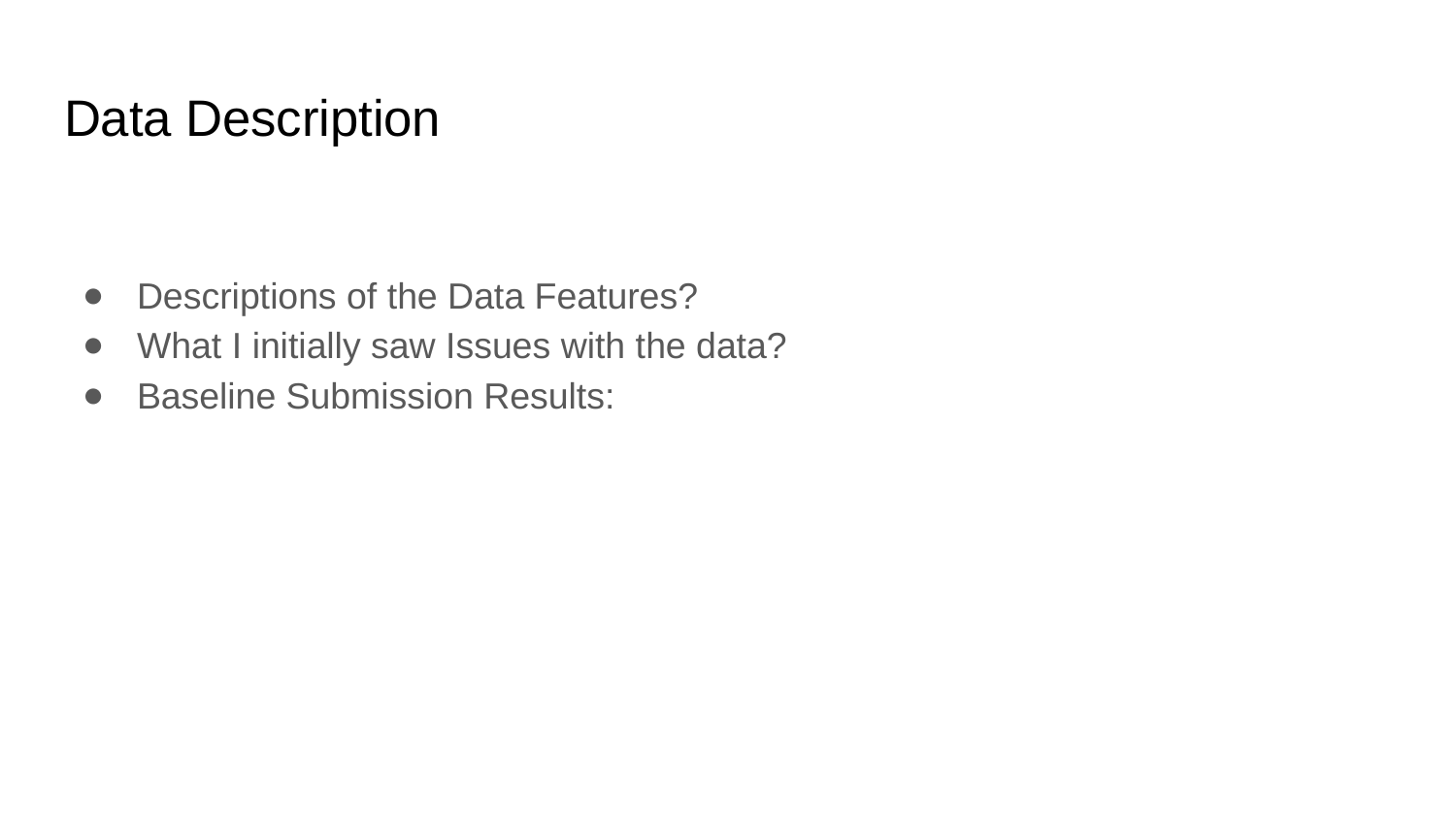

# Data Description

Descriptions of the Data Features?
What I initially saw Issues with the data?
Baseline Submission Results: